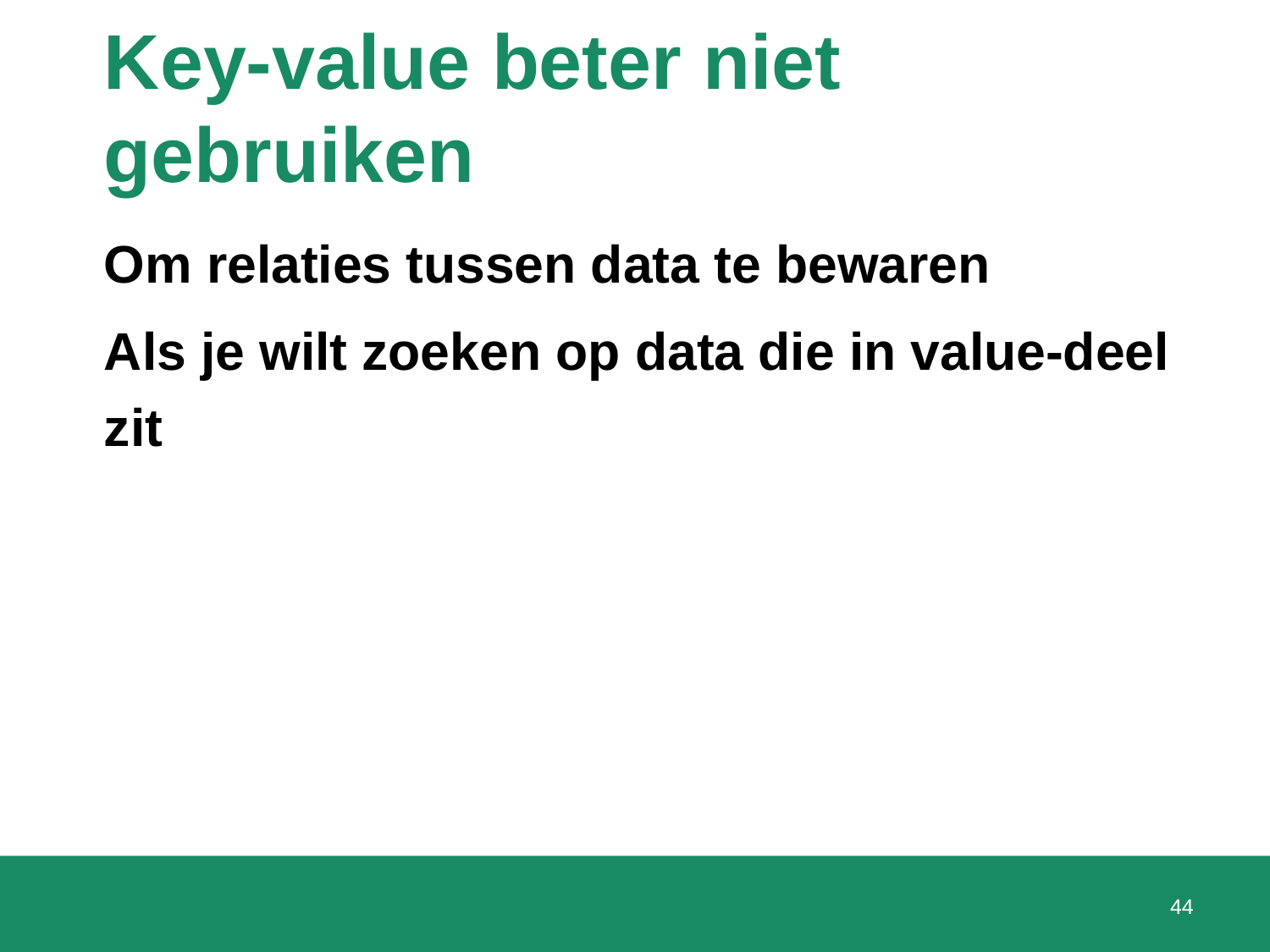

# Key-value beter niet gebruiken
Om relaties tussen data te bewaren
Als je wilt zoeken op data die in value-deel zit
44